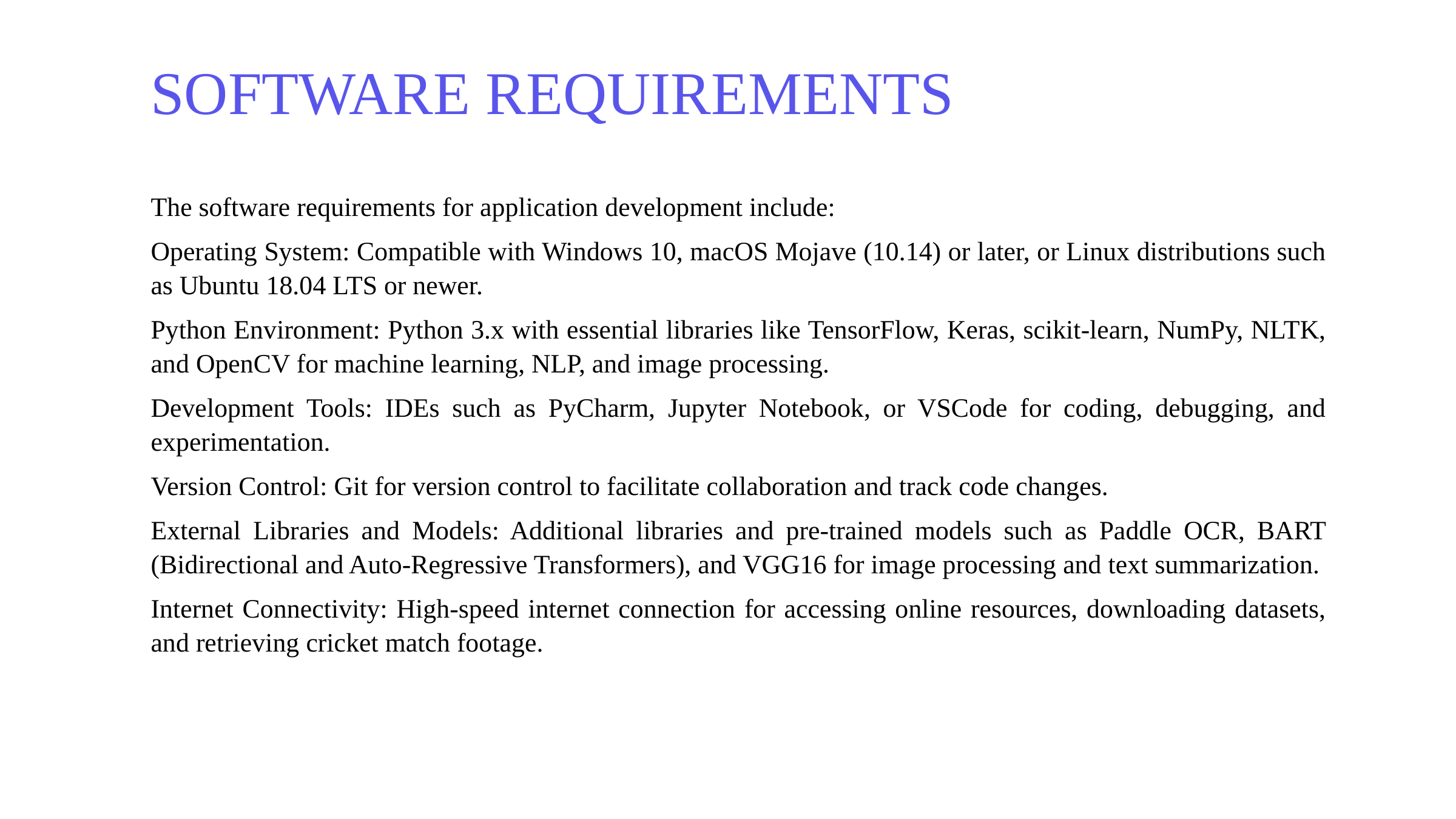

SOFTWARE REQUIREMENTS
The software requirements for application development include:
Operating System: Compatible with Windows 10, macOS Mojave (10.14) or later, or Linux distributions such as Ubuntu 18.04 LTS or newer.
Python Environment: Python 3.x with essential libraries like TensorFlow, Keras, scikit-learn, NumPy, NLTK, and OpenCV for machine learning, NLP, and image processing.
Development Tools: IDEs such as PyCharm, Jupyter Notebook, or VSCode for coding, debugging, and experimentation.
Version Control: Git for version control to facilitate collaboration and track code changes.
External Libraries and Models: Additional libraries and pre-trained models such as Paddle OCR, BART (Bidirectional and Auto-Regressive Transformers), and VGG16 for image processing and text summarization.
Internet Connectivity: High-speed internet connection for accessing online resources, downloading datasets, and retrieving cricket match footage.